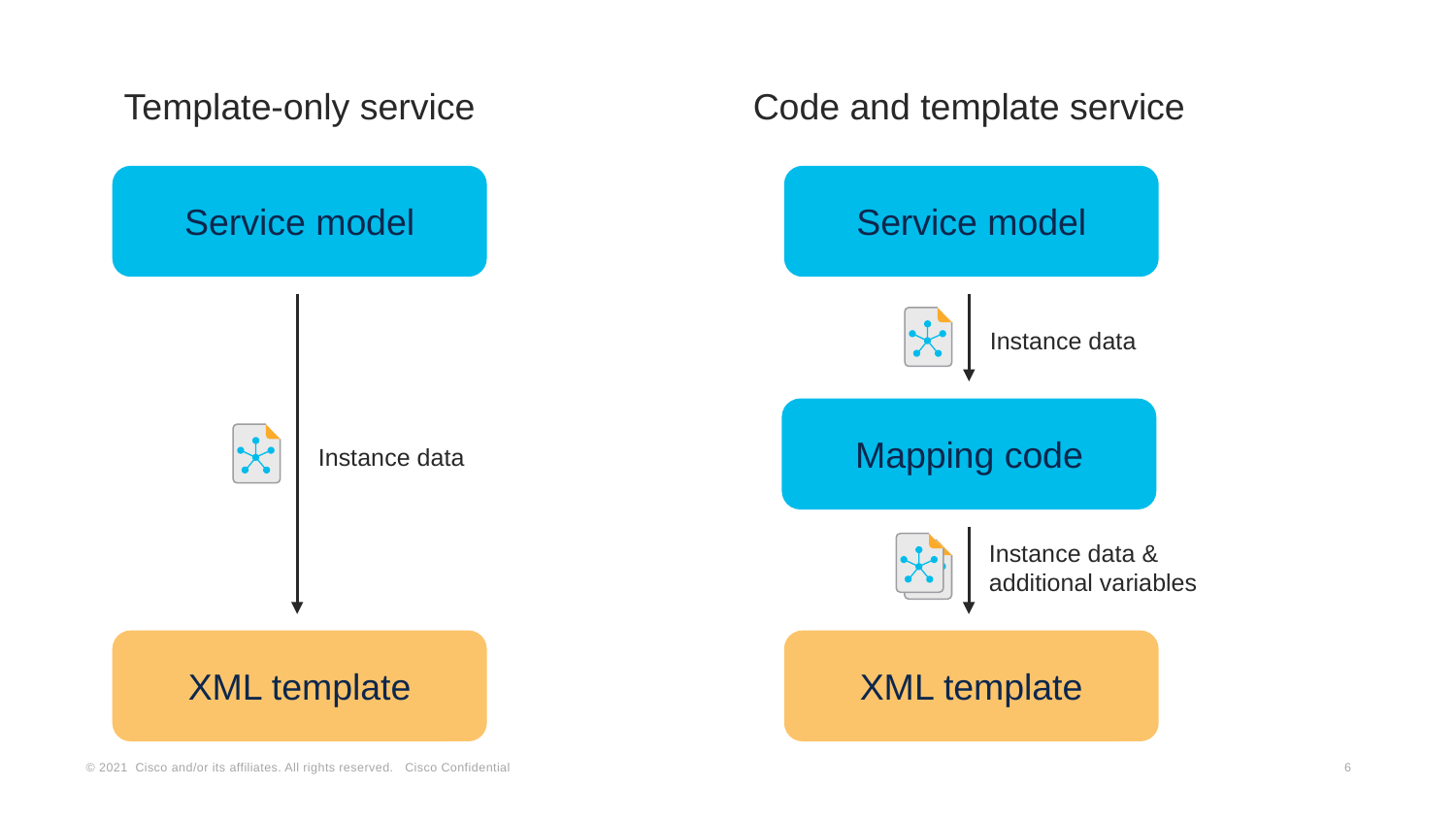

Template-only service
Code and template service
Service model
Service model

Instance data
Mapping code

Instance data
Instance data &
additional variables

XML template
XML template